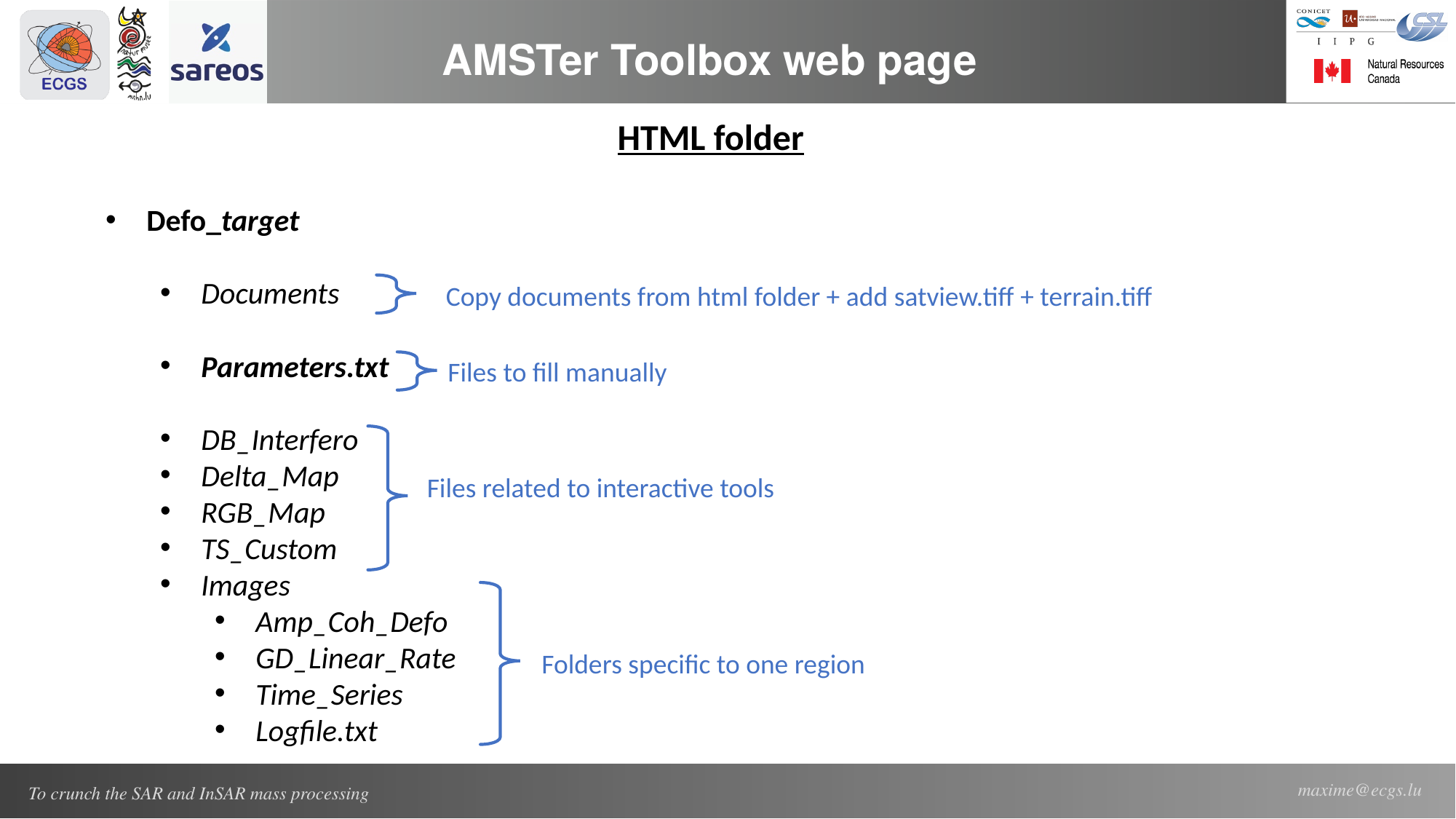

AMSTer Toolbox web page
HTML folder

Defo_target

Documents

Parameters.txt

DB_Interfero
Delta_Map
RGB_Map
TS_Custom
Images
Amp_Coh_Defo
GD_Linear_Rate
Time_Series
Logfile.txt
Copy documents from html folder + add satview.tiff + terrain.tiff

Files to fill manually

Files related to interactive tools

Folders specific to one region